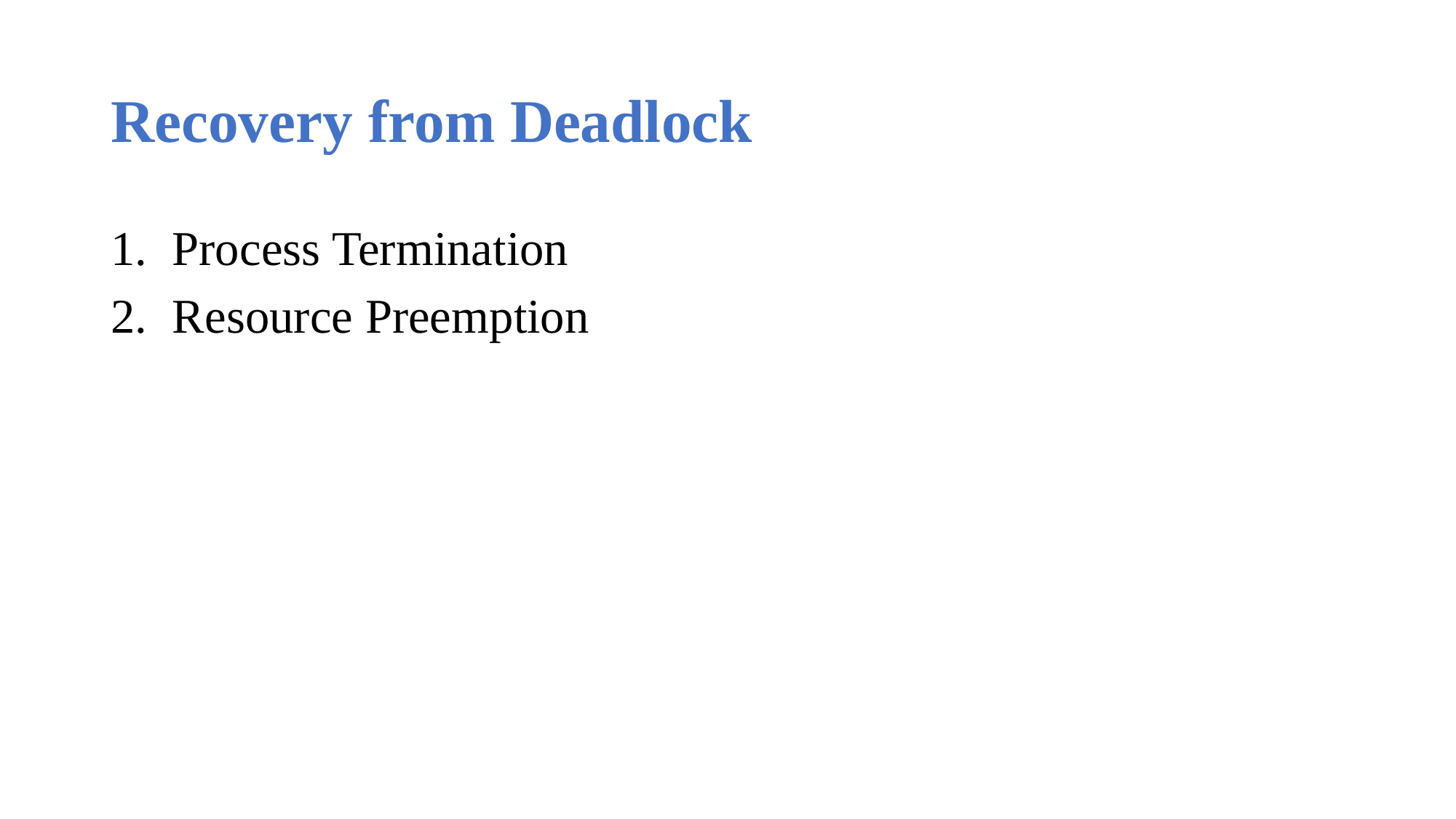

# Recovery from Deadlock
Process Termination
Resource Preemption